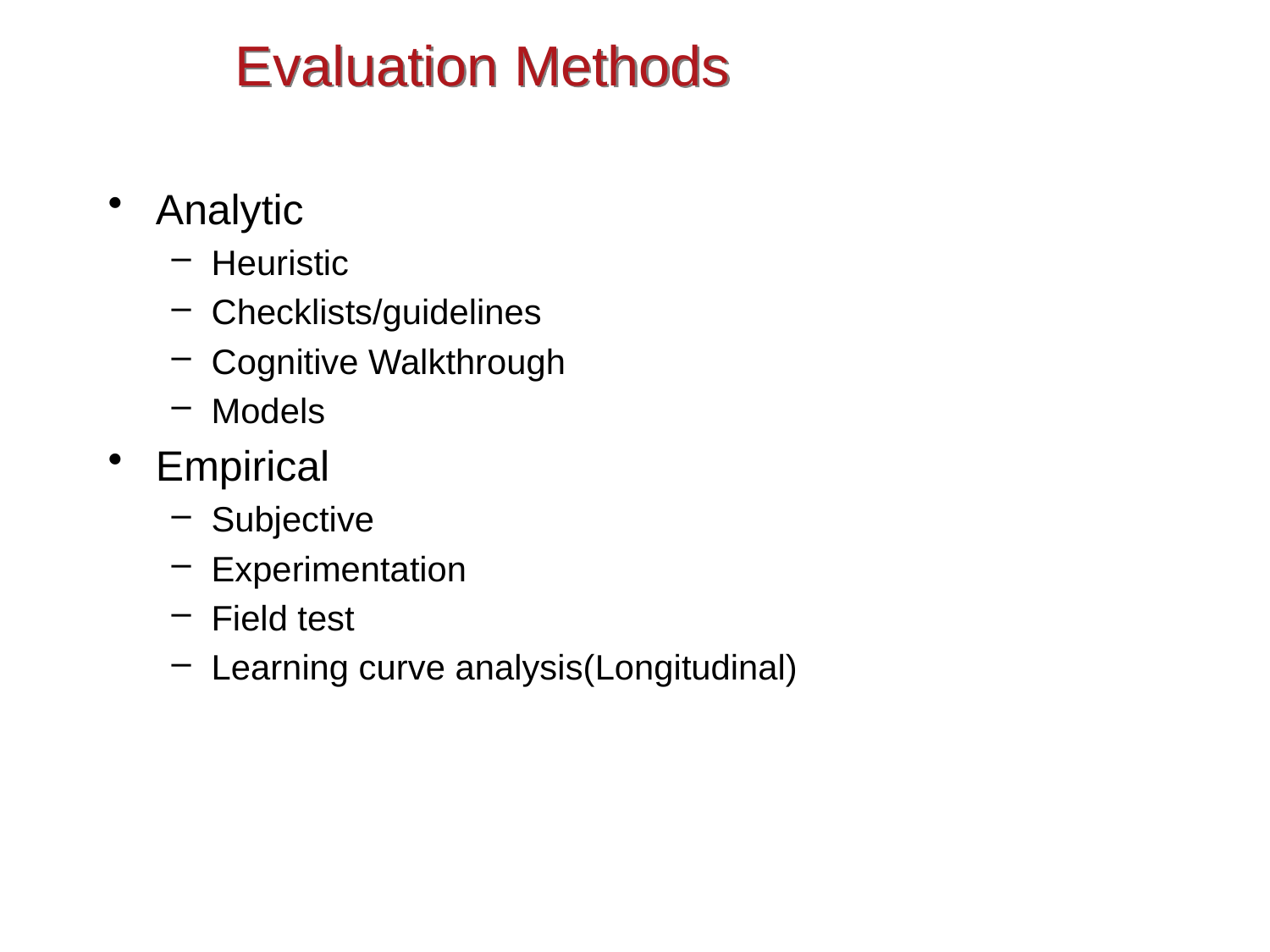

# Evaluation Methods
Analytic
Heuristic
Checklists/guidelines
Cognitive Walkthrough
Models
Empirical
Subjective
Experimentation
Field test
Learning curve analysis(Longitudinal)